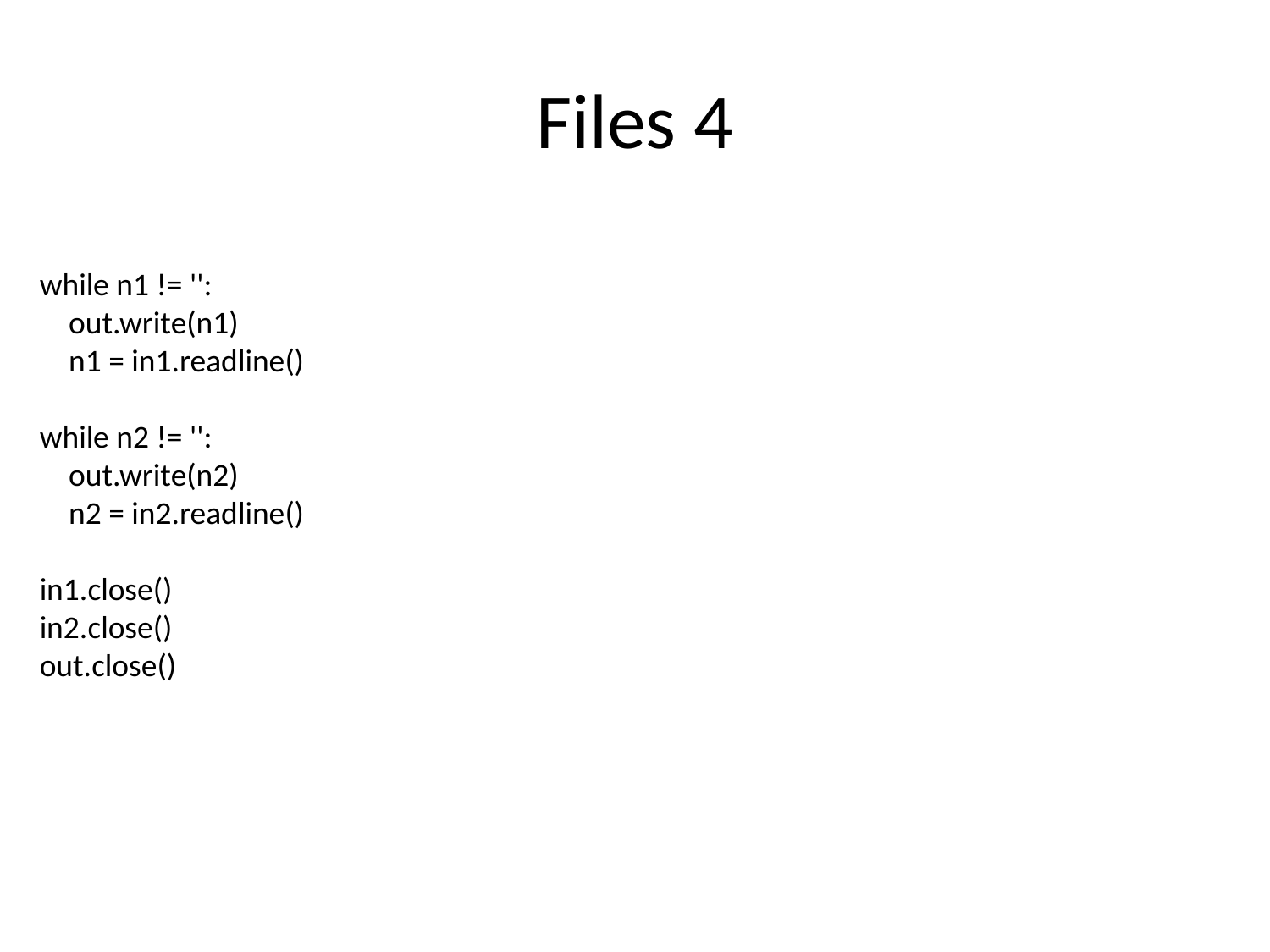

# Files 4
while n1 != '':
    out.write(n1)
    n1 = in1.readline()

while n2 != '':
    out.write(n2)
    n2 = in2.readline()

in1.close()
in2.close()
out.close()